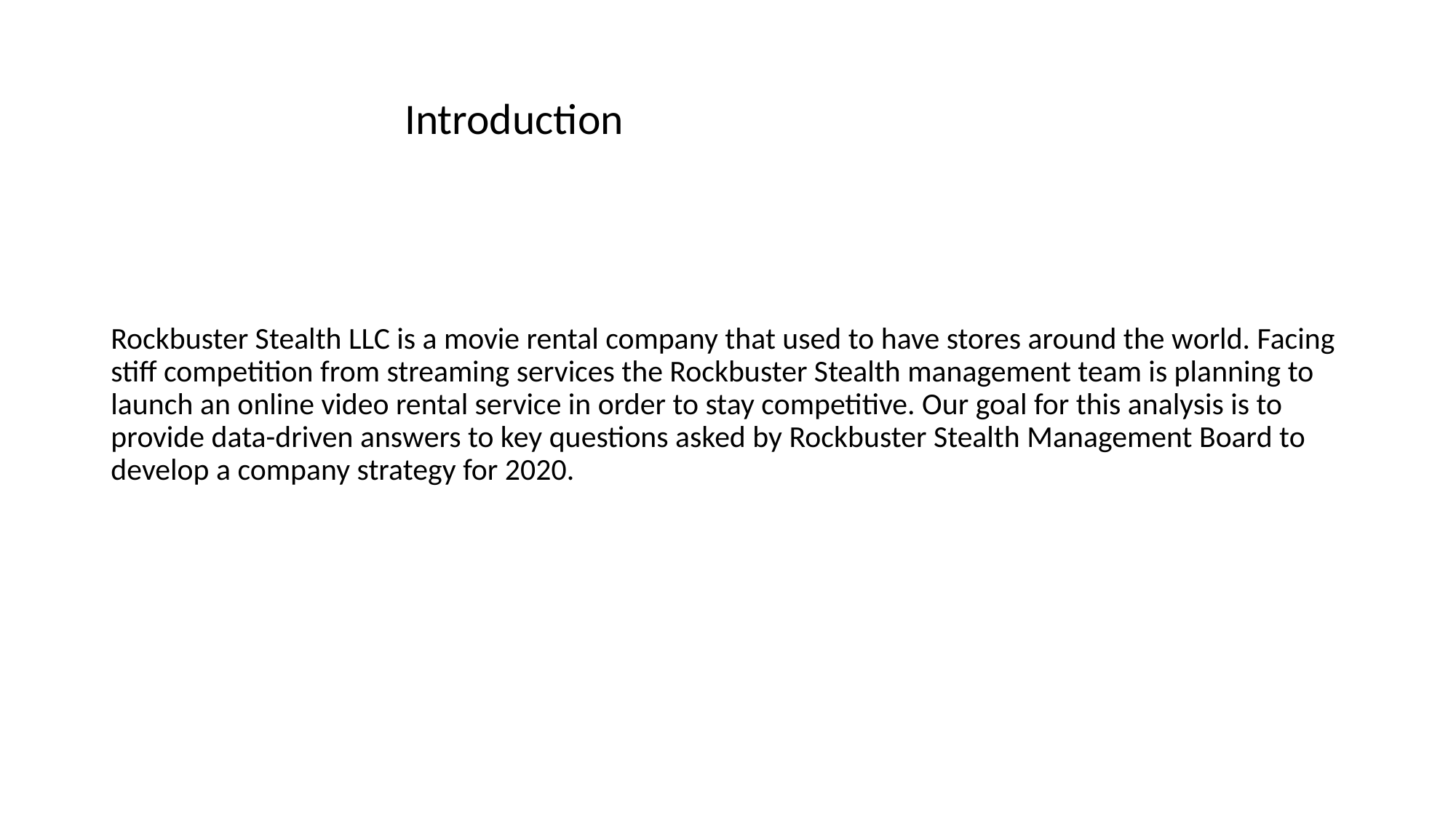

# Introduction

Rockbuster Stealth LLC is a movie rental company that used to have stores around the world. Facing stiff competition from streaming services the Rockbuster Stealth management team is planning to launch an online video rental service in order to stay competitive. Our goal for this analysis is to provide data-driven answers to key questions asked by Rockbuster Stealth Management Board to develop a company strategy for 2020.